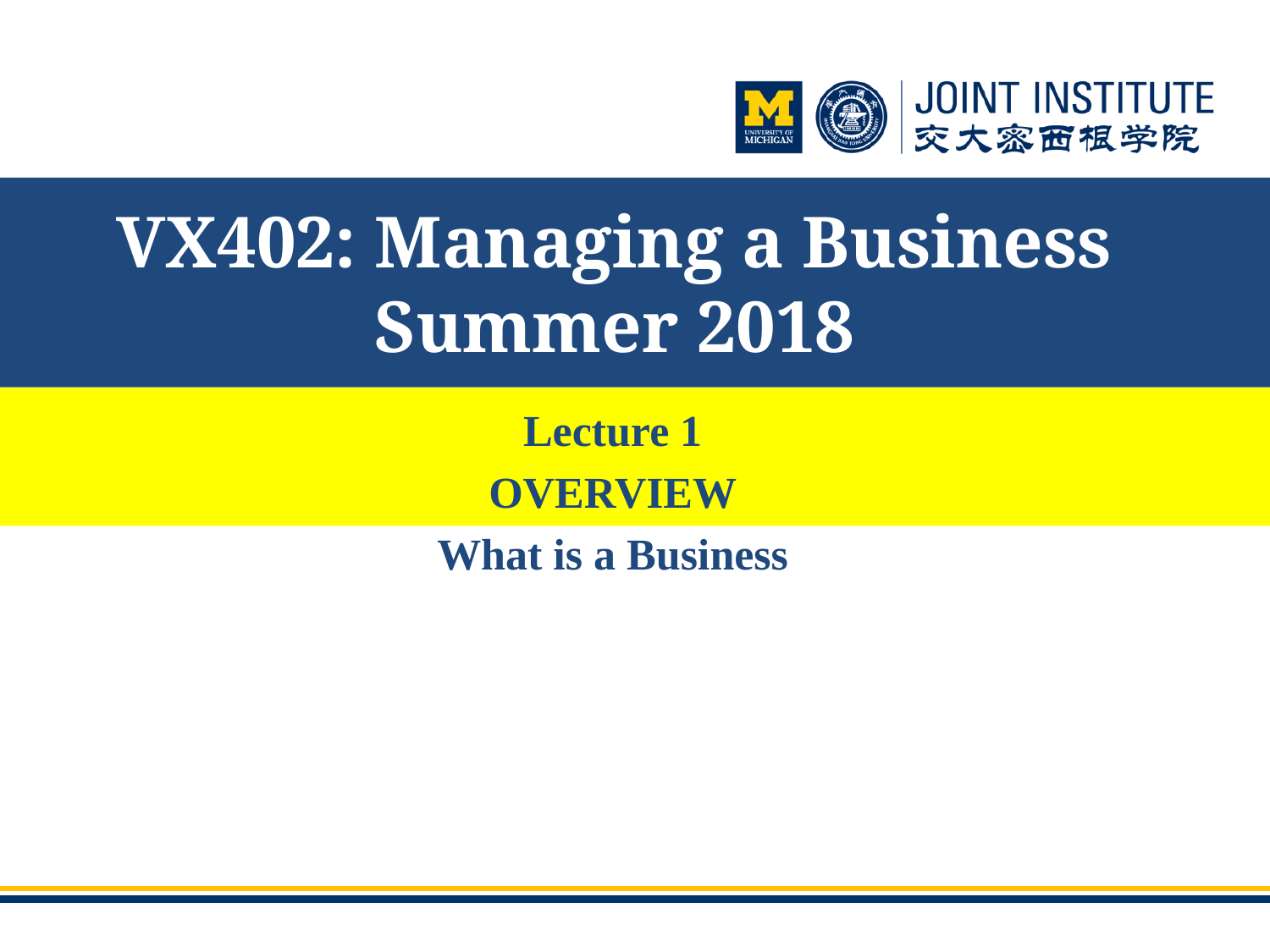

# VX402: Managing a Business Summer 2018
Lecture 1
OVERVIEW
What is a Business